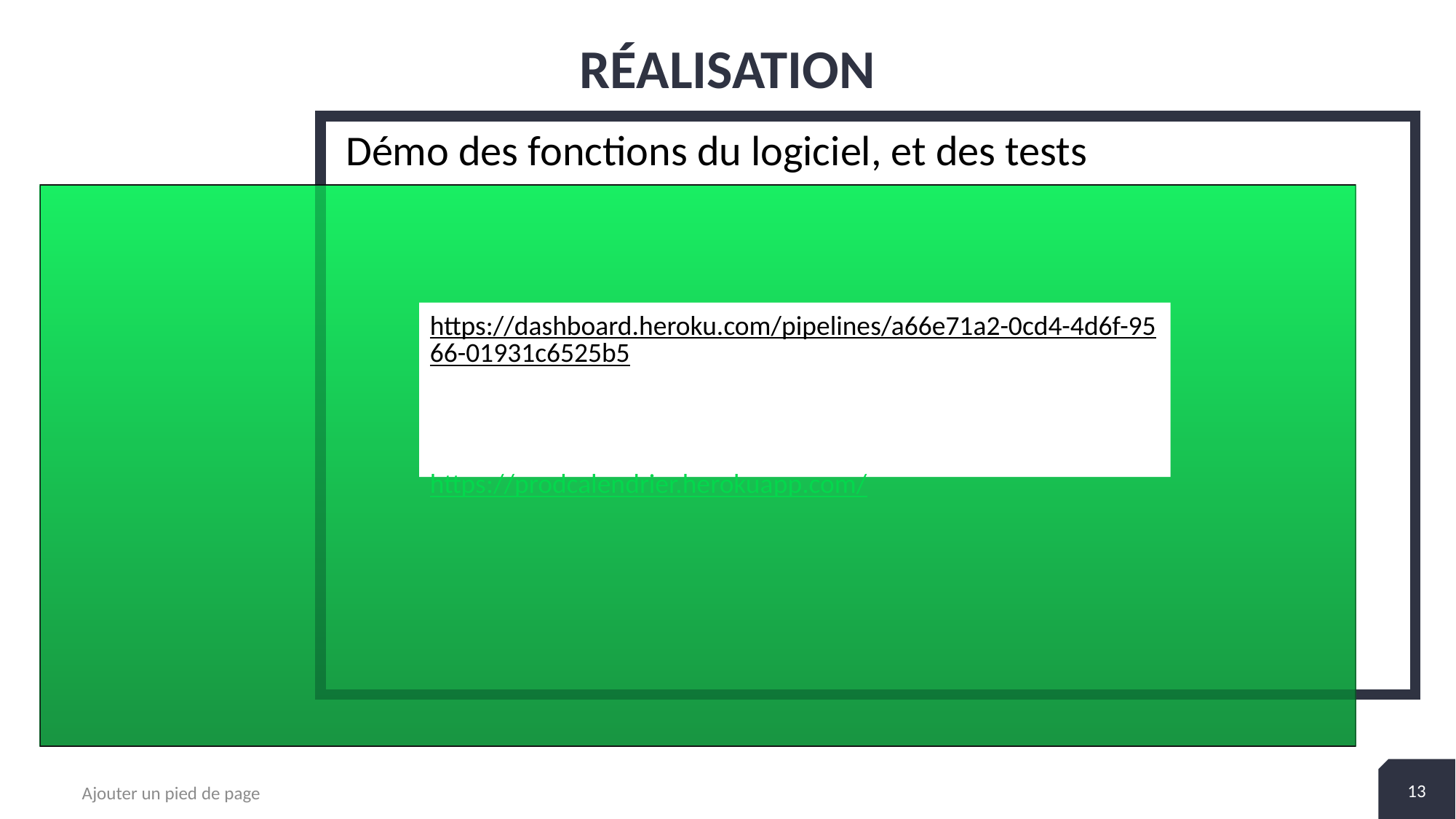

# Réalisation

Démo des fonctions du logiciel, et des tests
2

+

https://dashboard.heroku.com/pipelines/a66e71a2-0cd4-4d6f-9566-01931c6525b5

https://prodcalendrier.herokuapp.com/
13
Ajouter un pied de page